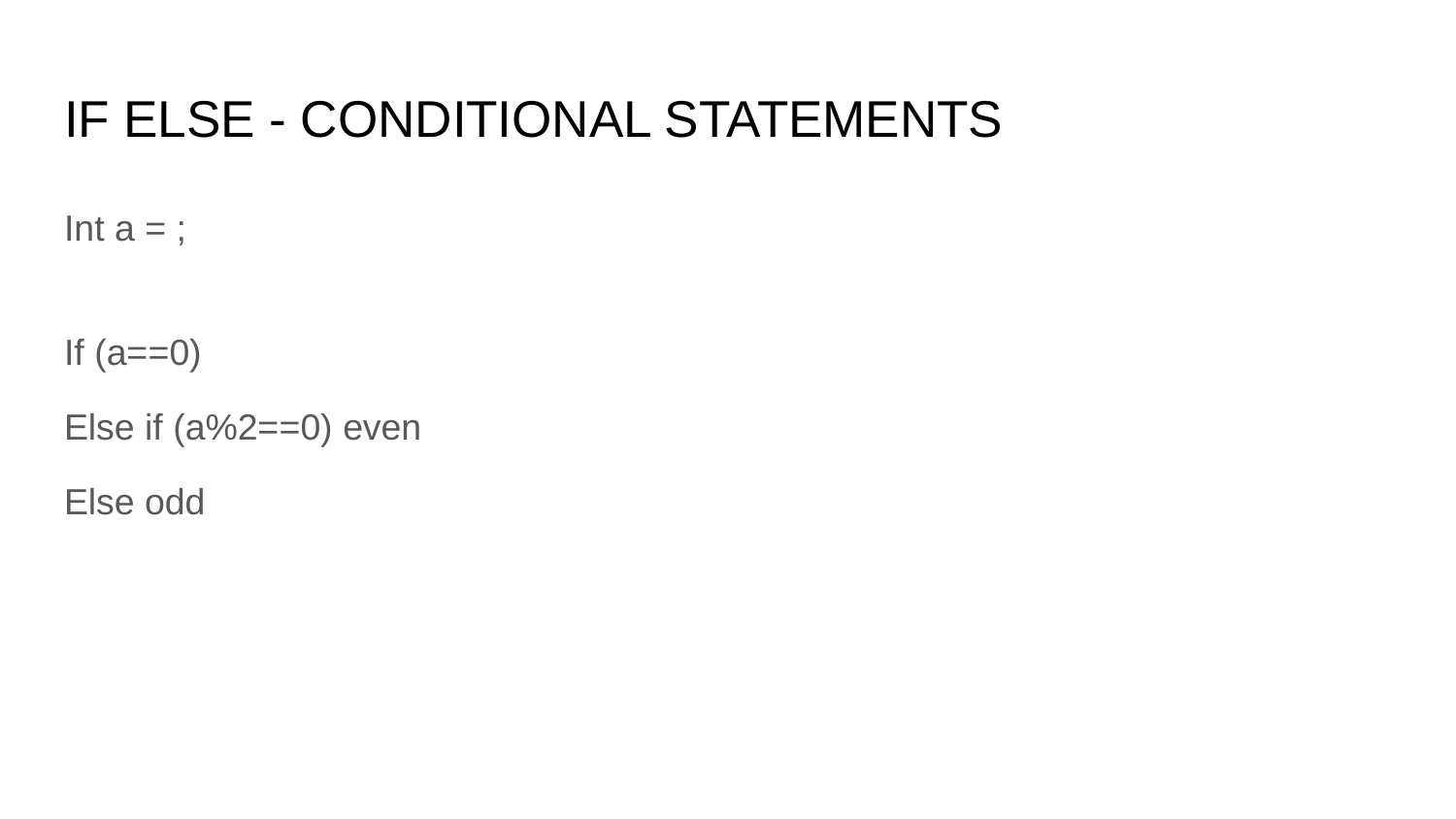

# IF ELSE - CONDITIONAL STATEMENTS
Int a = ;
If (a==0)
Else if (a%2==0) even
Else odd